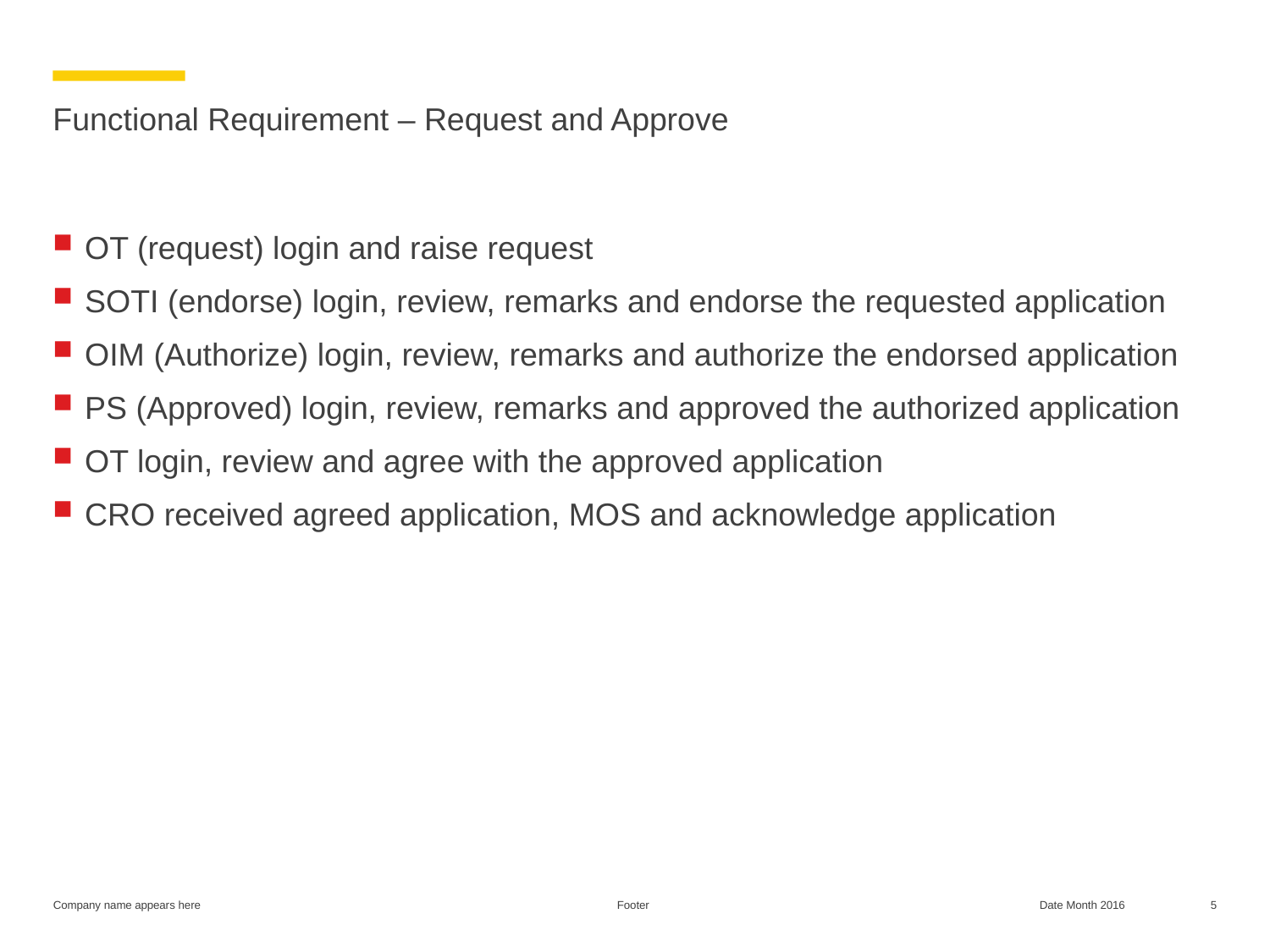

# Functional Requirement – Request and Approve
OT (request) login and raise request
SOTI (endorse) login, review, remarks and endorse the requested application
OIM (Authorize) login, review, remarks and authorize the endorsed application
PS (Approved) login, review, remarks and approved the authorized application
OT login, review and agree with the approved application
CRO received agreed application, MOS and acknowledge application

Footer
5
Date Month 2016